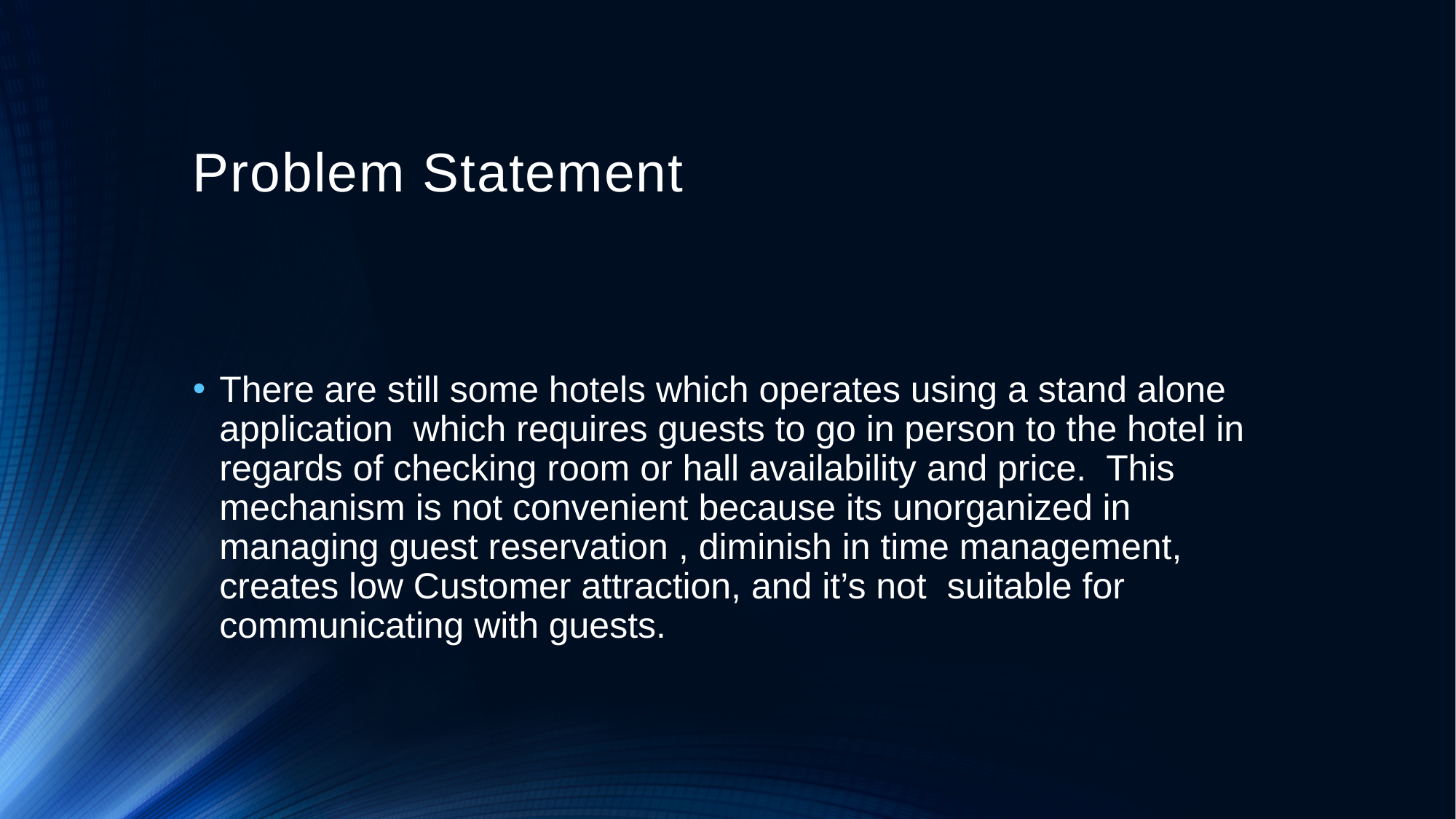

# Problem Statement

There are still some hotels which operates using a stand alone application  which requires guests to go in person to the hotel in regards of checking room or hall availability and price.  This mechanism is not convenient because its unorganized in managing guest reservation , diminish in time management, creates low Customer attraction, and it’s not  suitable for communicating with guests.